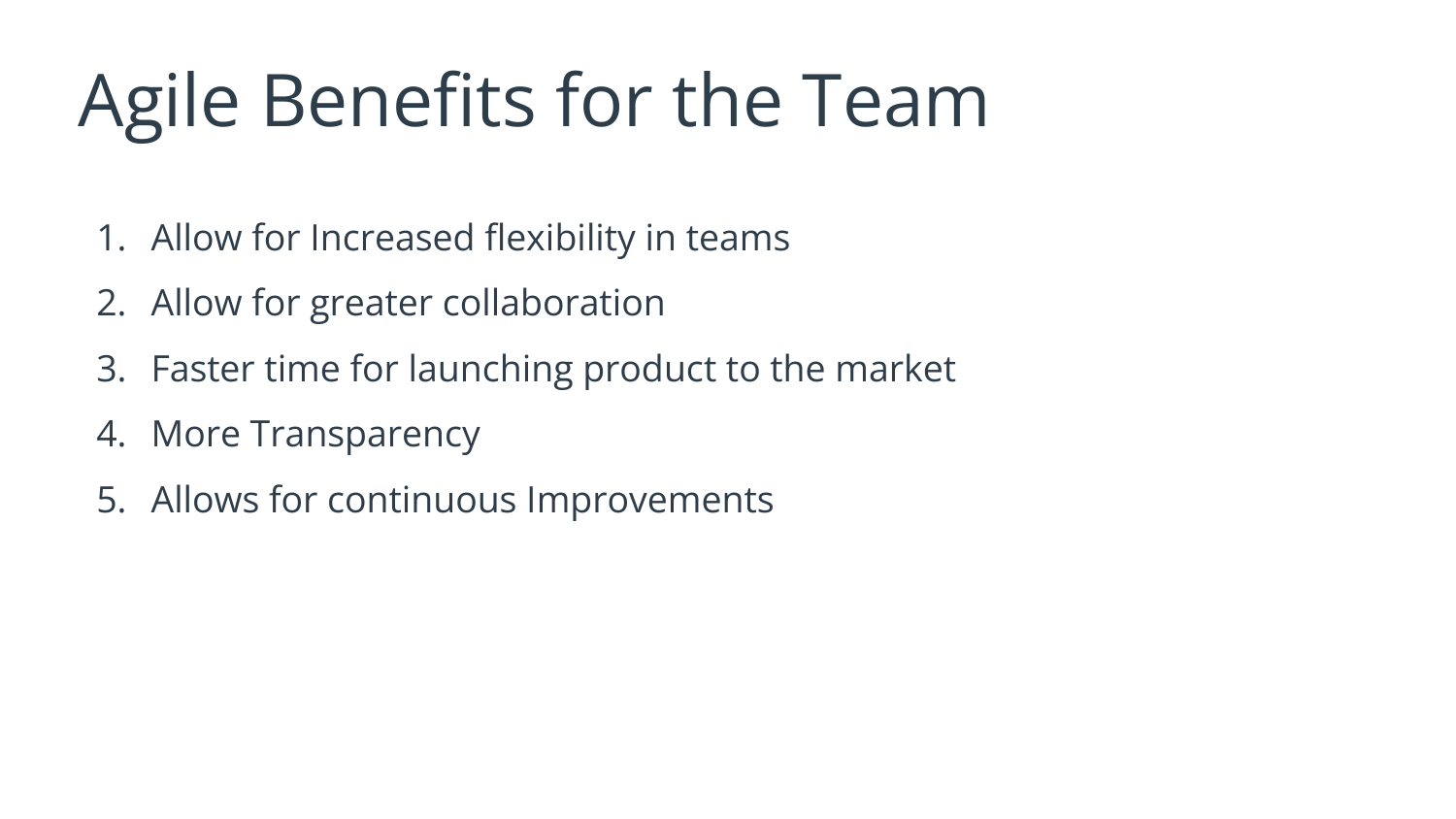

# Agile Benefits for the Team
Allow for Increased flexibility in teams
Allow for greater collaboration
Faster time for launching product to the market
More Transparency
Allows for continuous Improvements